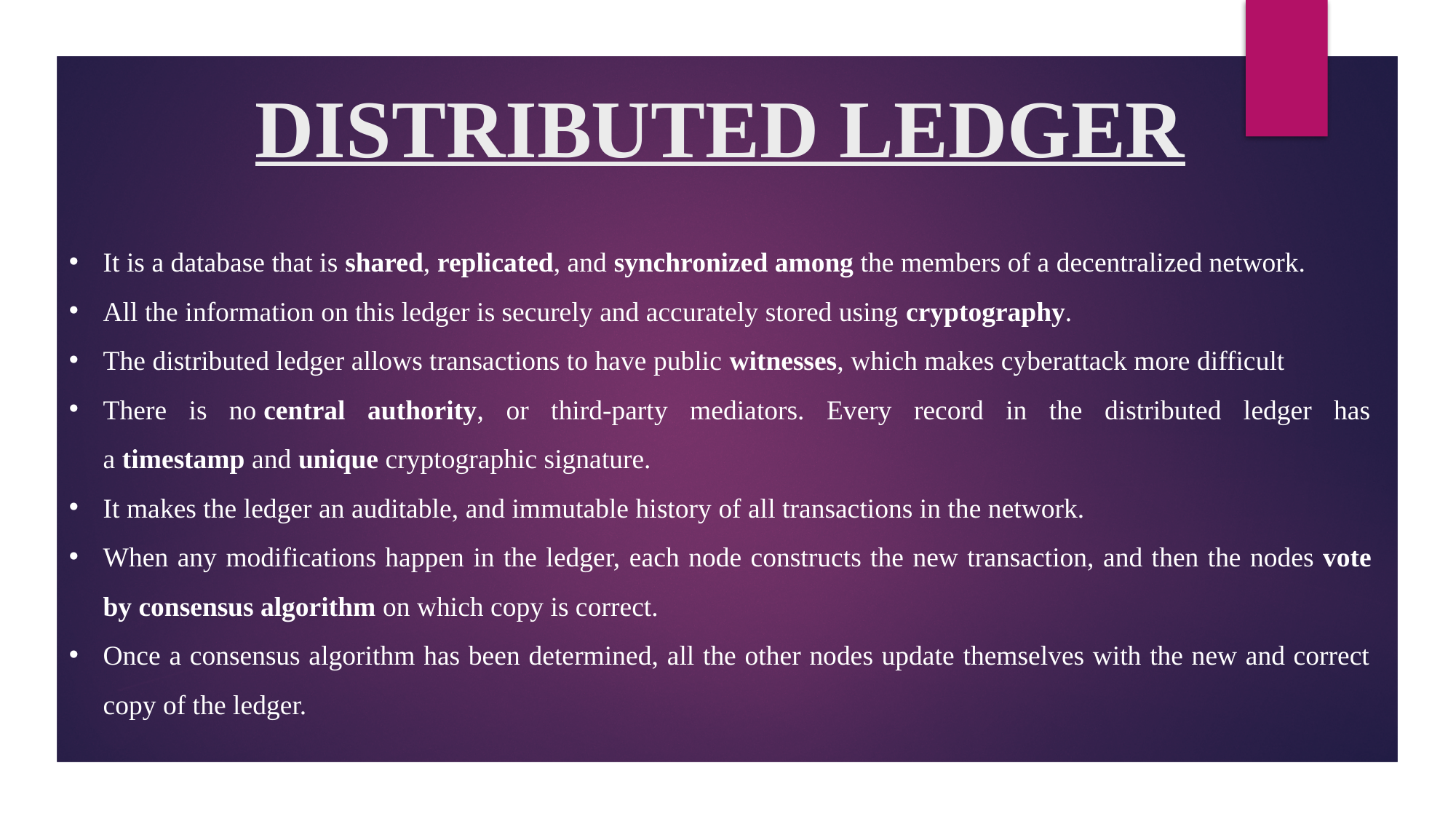

# DISTRIBUTED LEDGER
It is a database that is shared, replicated, and synchronized among the members of a decentralized network.
All the information on this ledger is securely and accurately stored using cryptography.
The distributed ledger allows transactions to have public witnesses, which makes cyberattack more difficult
There is no central authority, or third-party mediators. Every record in the distributed ledger has a timestamp and unique cryptographic signature.
It makes the ledger an auditable, and immutable history of all transactions in the network.
When any modifications happen in the ledger, each node constructs the new transaction, and then the nodes vote by consensus algorithm on which copy is correct.
Once a consensus algorithm has been determined, all the other nodes update themselves with the new and correct copy of the ledger.